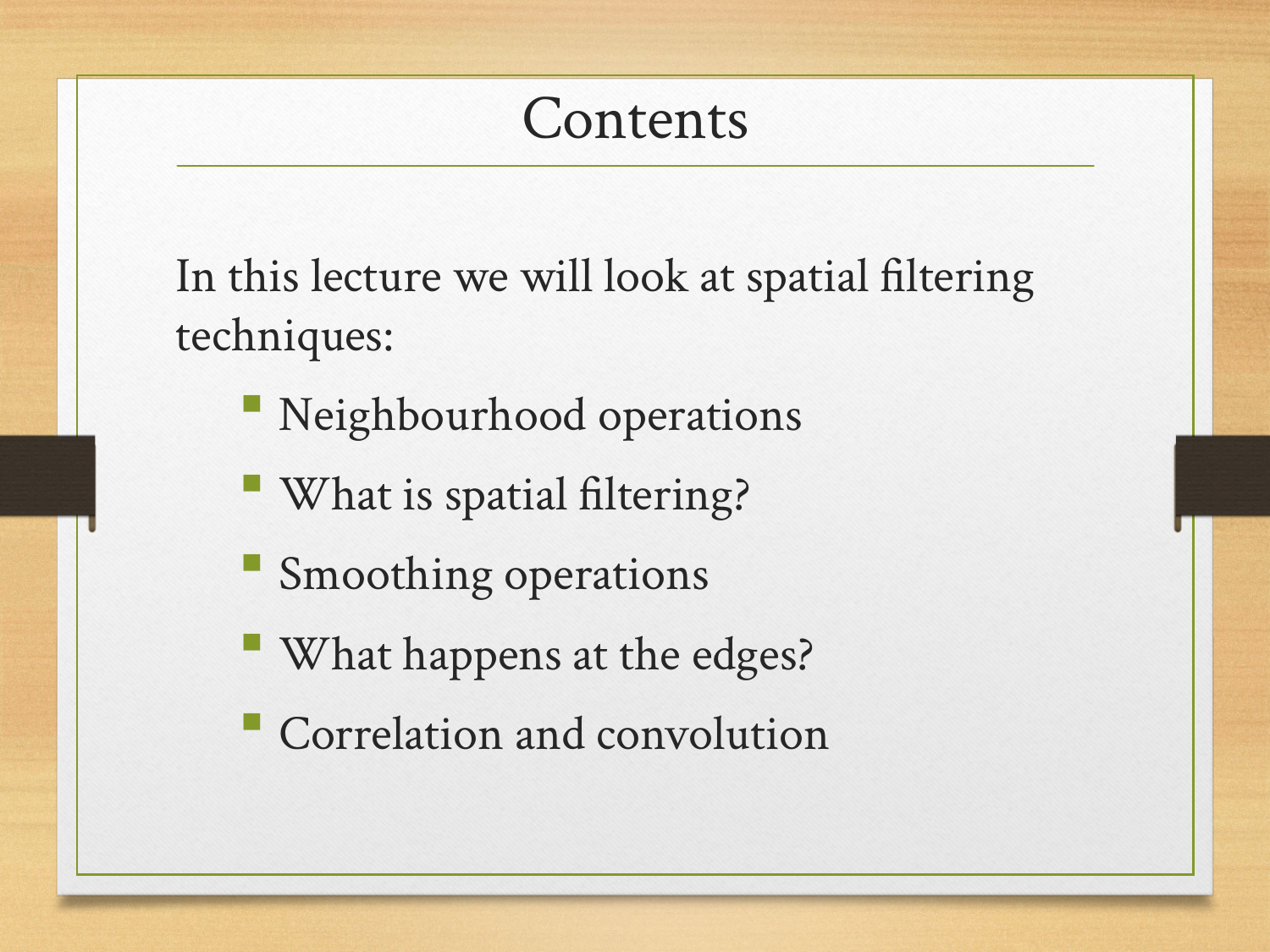

# Contents
In this lecture we will look at spatial filtering techniques:
Neighbourhood operations
What is spatial filtering?
Smoothing operations
What happens at the edges?
Correlation and convolution